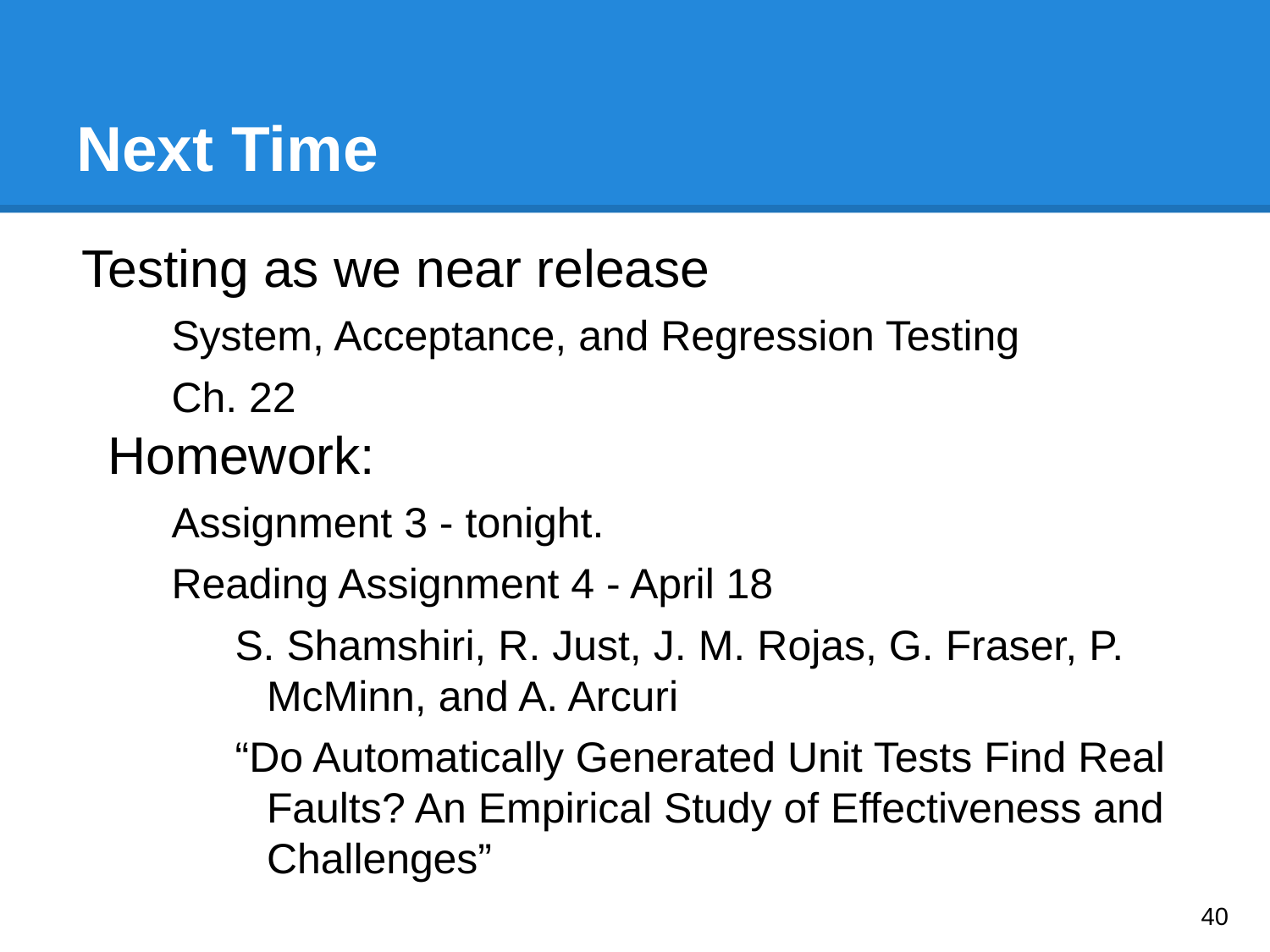

# Next Time
Testing as we near release
System, Acceptance, and Regression Testing
Ch. 22
Homework:
Assignment 3 - tonight.
Reading Assignment 4 - April 18
S. Shamshiri, R. Just, J. M. Rojas, G. Fraser, P. McMinn, and A. Arcuri
“Do Automatically Generated Unit Tests Find Real Faults? An Empirical Study of Effectiveness and Challenges”
40